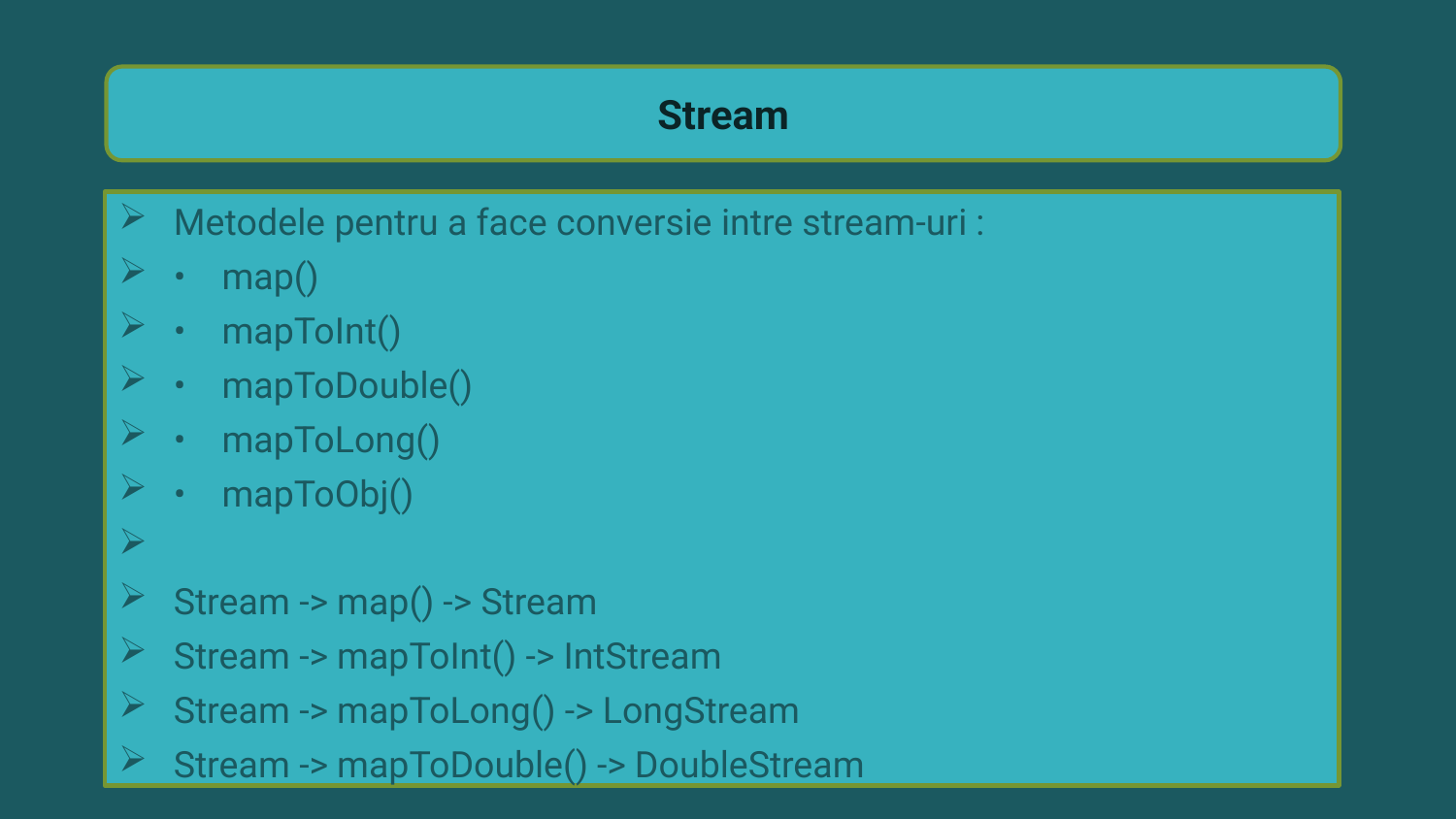

Stream
Metodele pentru a face conversie intre stream-uri :
•    map()
•    mapToInt()
•    mapToDouble()
•    mapToLong()
•    mapToObj()

Stream -> map() -> Stream
Stream -> mapToInt() -> IntStream
Stream -> mapToLong() -> LongStream
Stream -> mapToDouble() -> DoubleStream